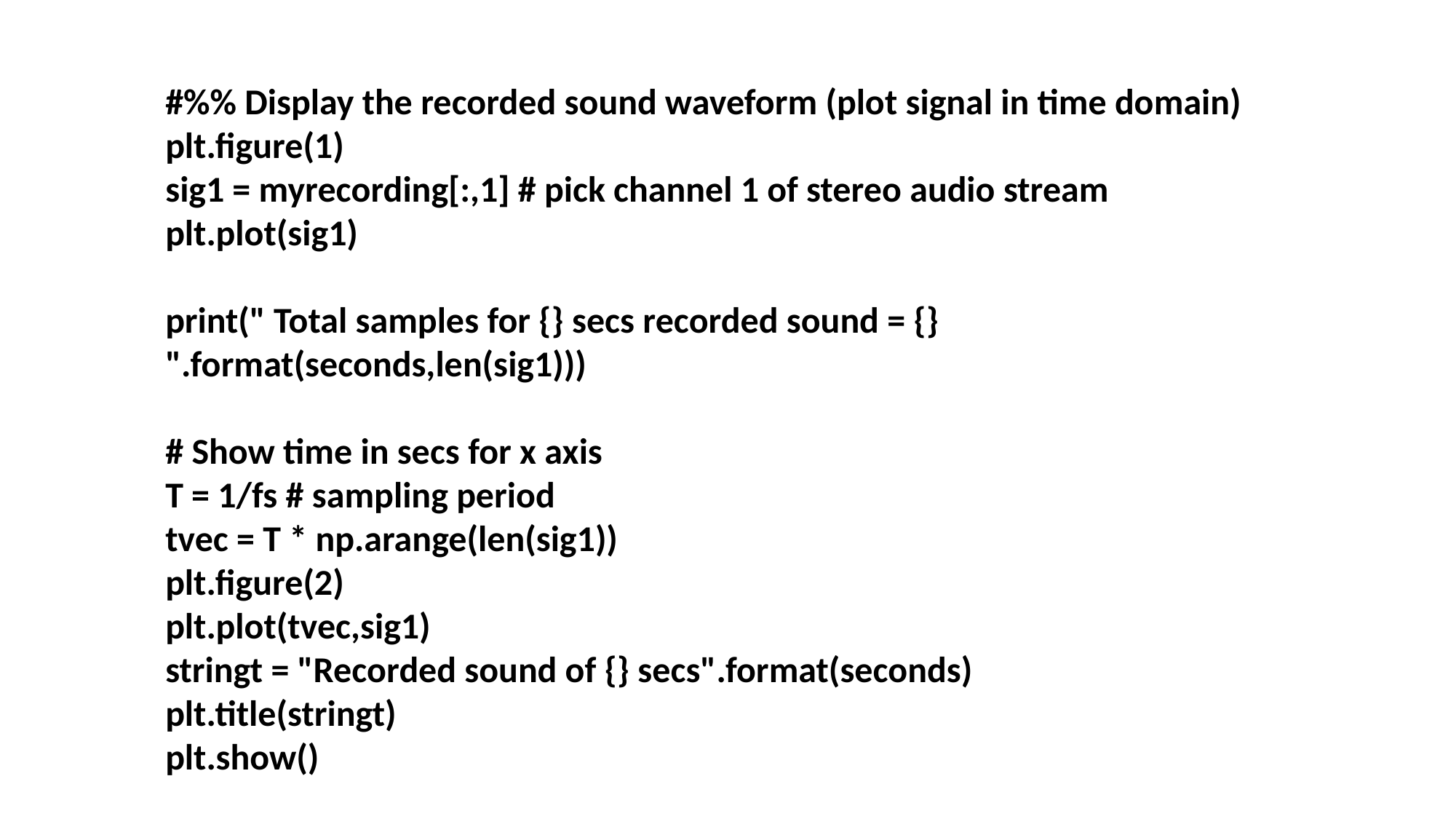

#%% Display the recorded sound waveform (plot signal in time domain)
plt.figure(1)
sig1 = myrecording[:,1] # pick channel 1 of stereo audio stream
plt.plot(sig1)

print(" Total samples for {} secs recorded sound = {} ".format(seconds,len(sig1)))

# Show time in secs for x axis
T = 1/fs # sampling period
tvec = T * np.arange(len(sig1))
plt.figure(2)
plt.plot(tvec,sig1)
stringt = "Recorded sound of {} secs".format(seconds)
plt.title(stringt)
plt.show()